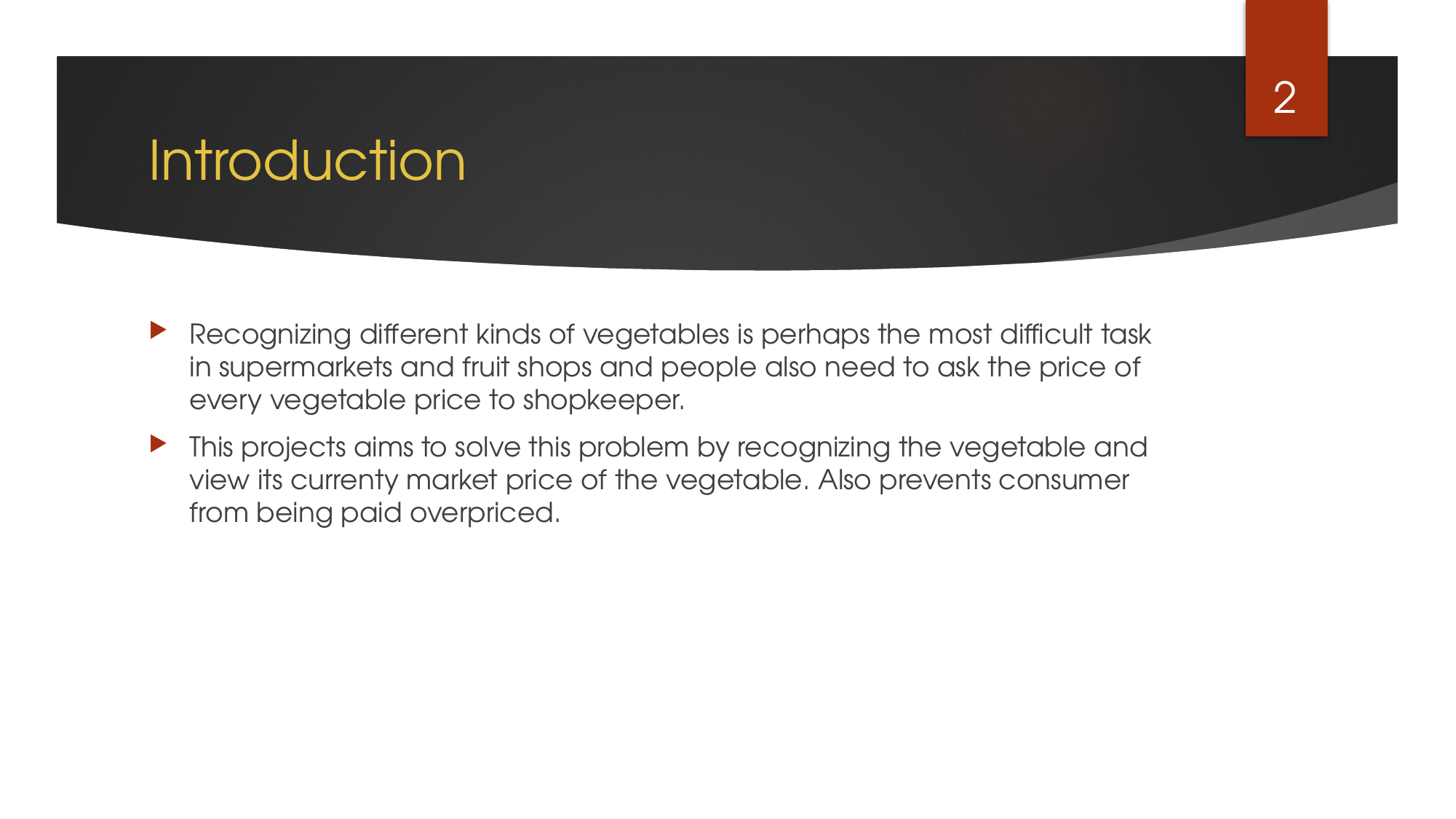

2
# Introduction
Recognizing different kinds of vegetables is perhaps the most difficult task in supermarkets and fruit shops and people also need to ask the price of every vegetable price to shopkeeper.
This projects aims to solve this problem by recognizing the vegetable and view its currenty market price of the vegetable. Also prevents consumer from being paid overpriced.